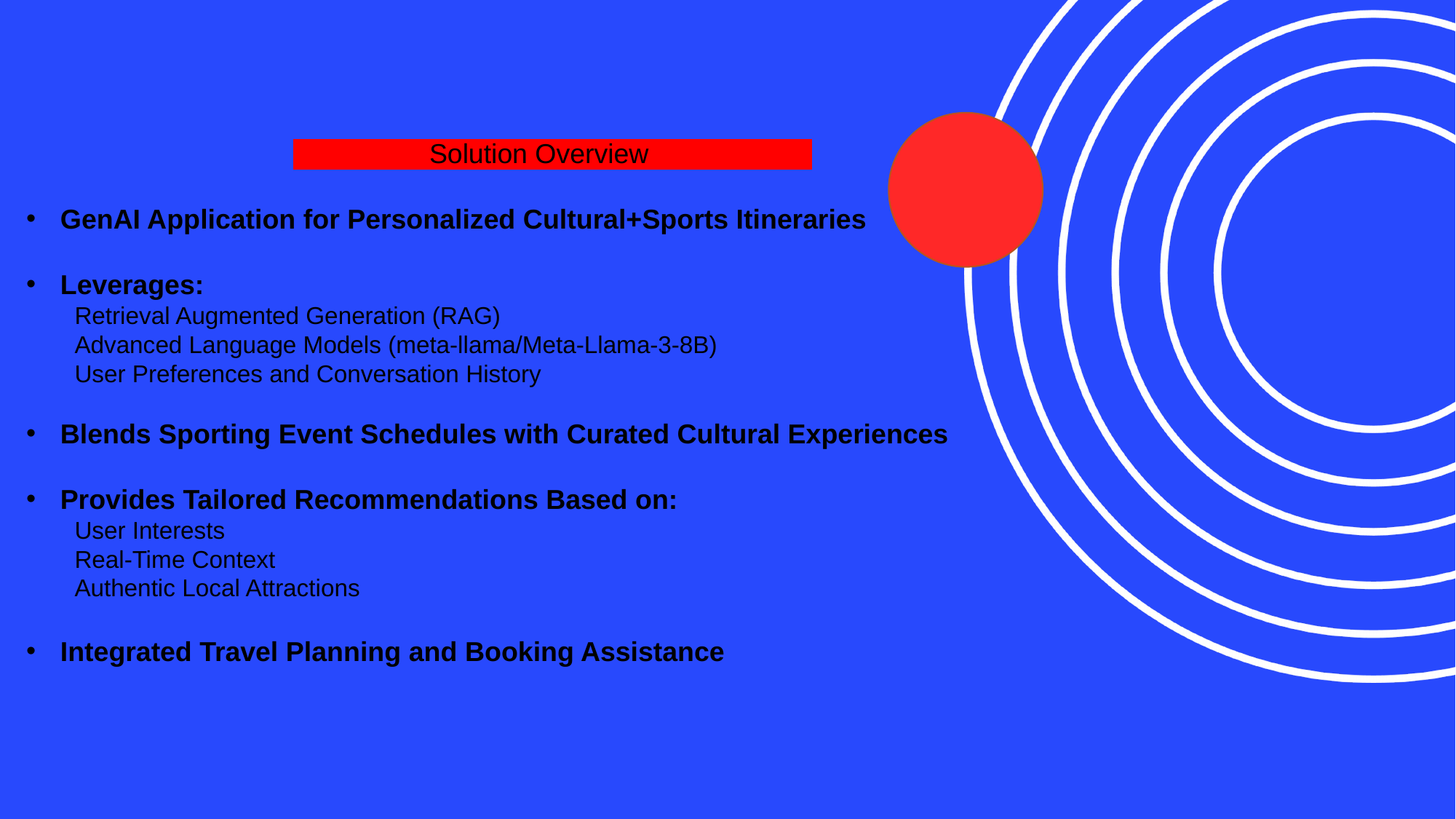

Solution Overview

GenAI Application for Personalized Cultural+Sports Itineraries

Leverages:
  Retrieval Augmented Generation (RAG)
  Advanced Language Models (meta-llama/Meta-Llama-3-8B)
  User Preferences and Conversation History

Blends Sporting Event Schedules with Curated Cultural Experiences

Provides Tailored Recommendations Based on:
  User Interests
  Real-Time Context
  Authentic Local Attractions

Integrated Travel Planning and Booking Assistance
#